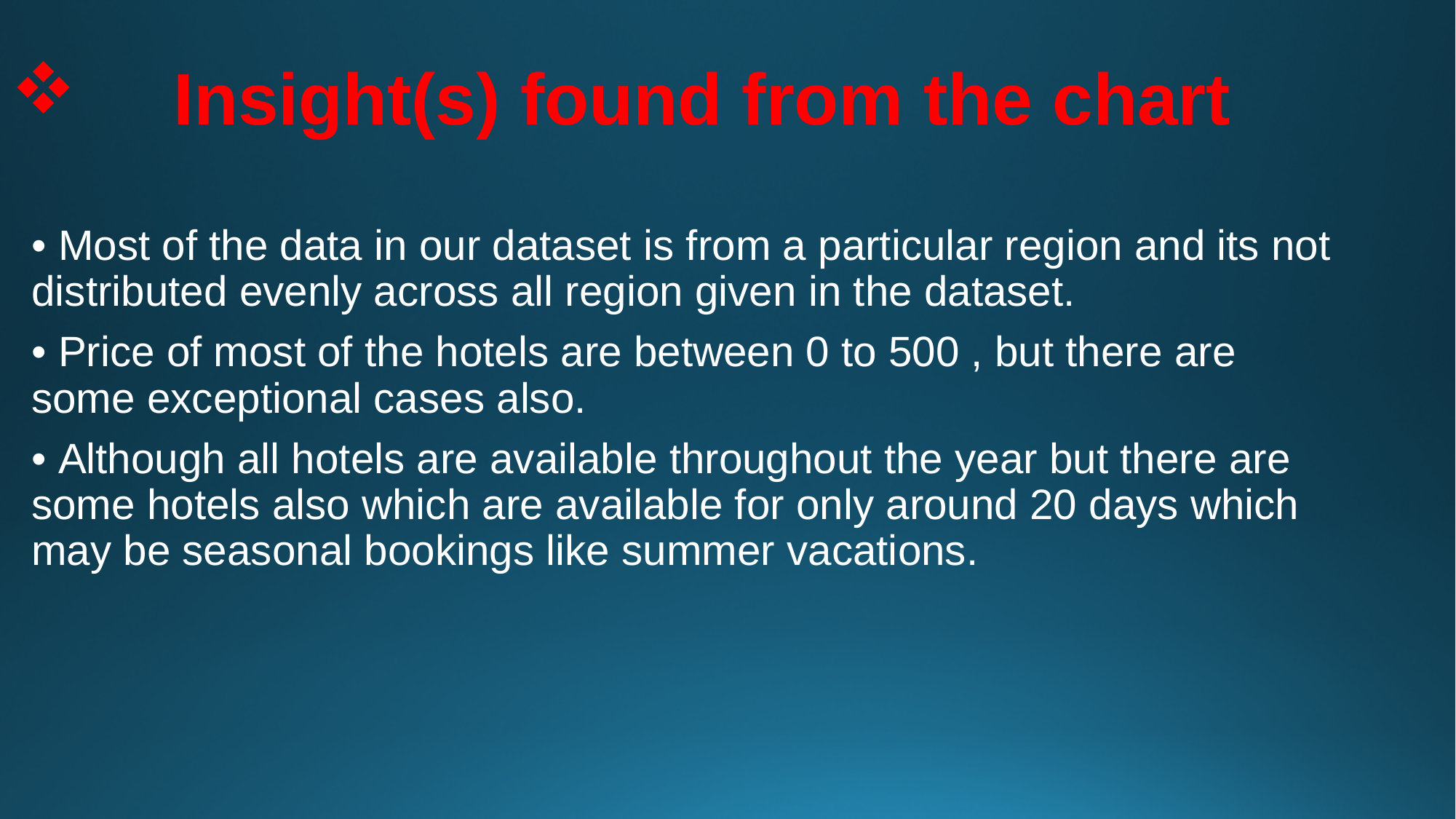

# Insight(s) found from the chart
• Most of the data in our dataset is from a particular region and its not distributed evenly across all region given in the dataset.
• Price of most of the hotels are between 0 to 500 , but there are some exceptional cases also.
• Although all hotels are available throughout the year but there are some hotels also which are available for only around 20 days which may be seasonal bookings like summer vacations.